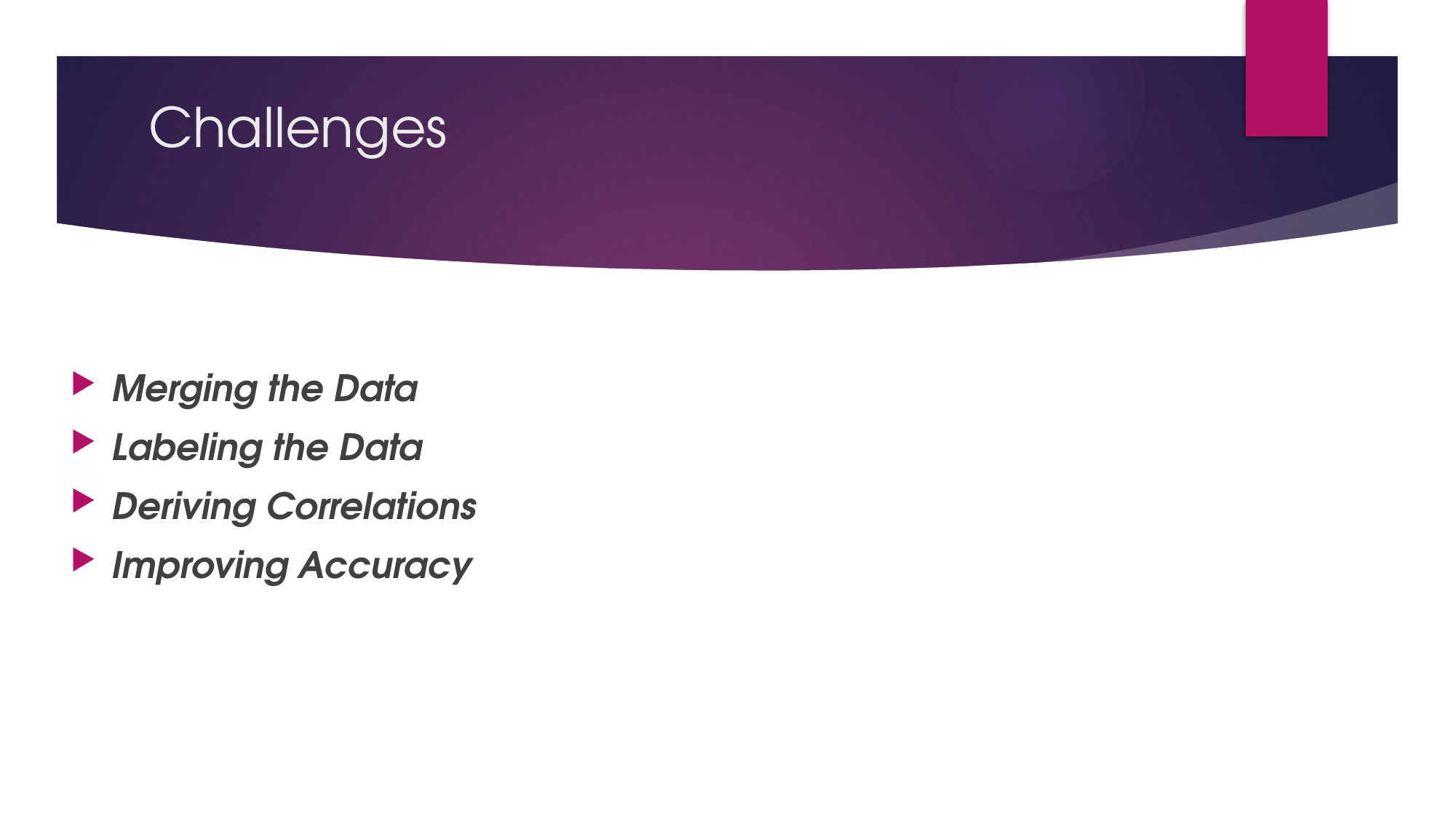

# Challenges
Merging the Data
Labeling the Data
Deriving Correlations
Improving Accuracy